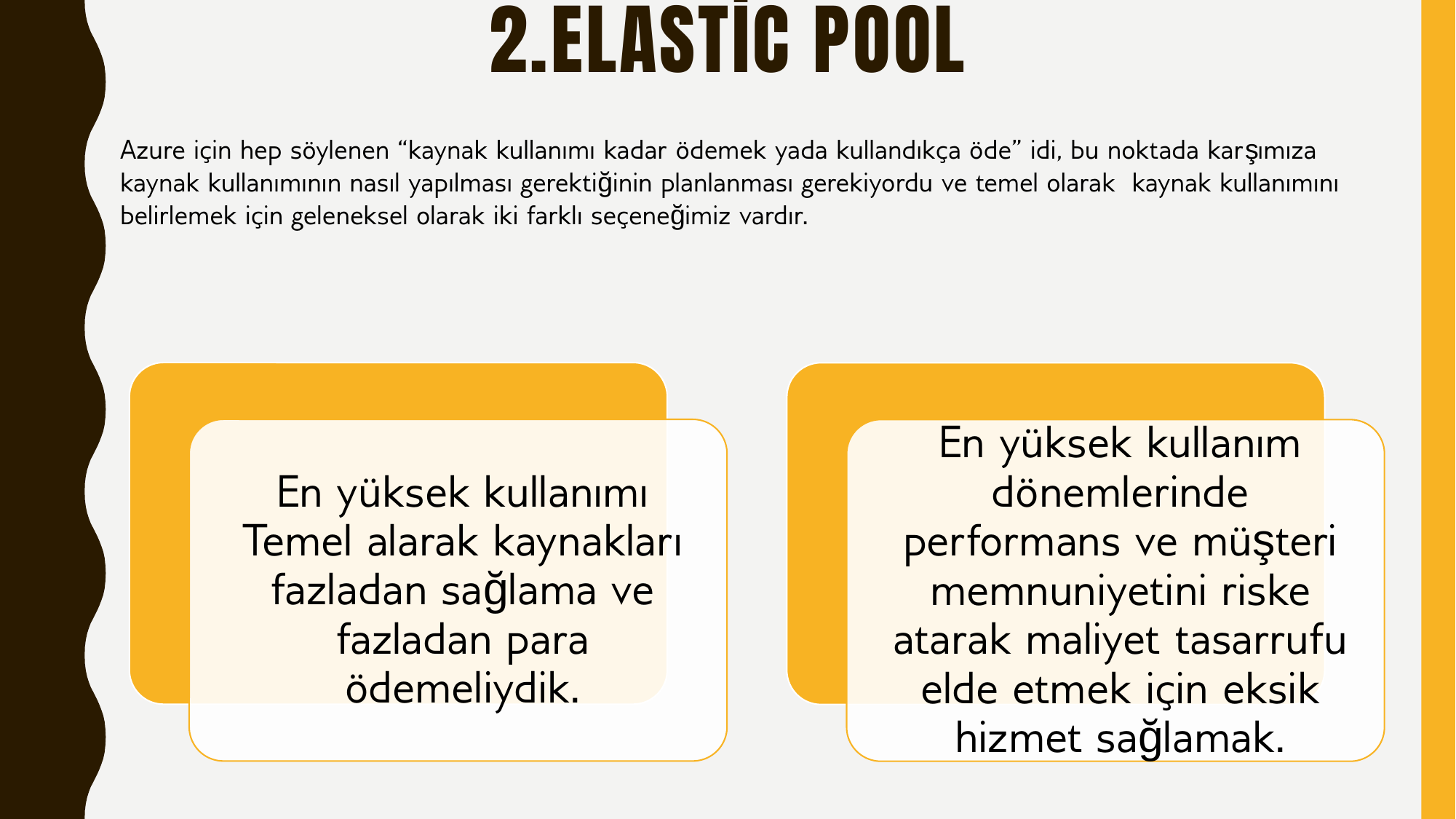

# 2.Elastic Pool
Azure için hep söylenen “kaynak kullanımı kadar ödemek yada kullandıkça öde” idi, bu noktada karşımıza kaynak kullanımının nasıl yapılması gerektiğinin planlanması gerekiyordu ve temel olarak  kaynak kullanımını belirlemek için geleneksel olarak iki farklı seçeneğimiz vardır.

En yüksek kullanımı Temel alarak kaynakları fazladan sağlama ve fazladan para ödemeliydik.
En yüksek kullanım dönemlerinde performans ve müşteri memnuniyetini riske atarak maliyet tasarrufu elde etmek için eksik hizmet sağlamak.